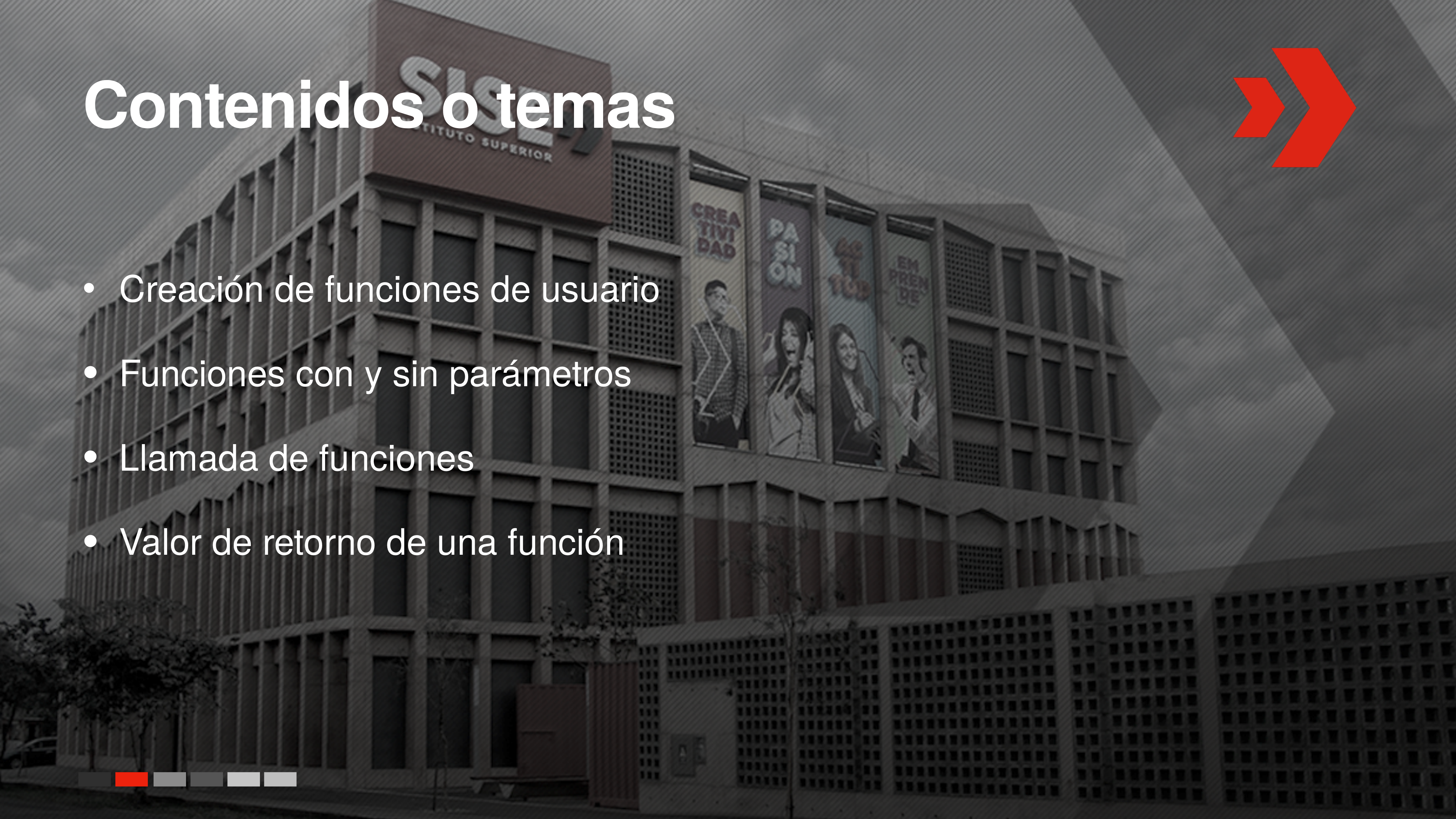

# Contenidos o temas
Creación de funciones de usuario
Funciones con y sin parámetros
Llamada de funciones
Valor de retorno de una función